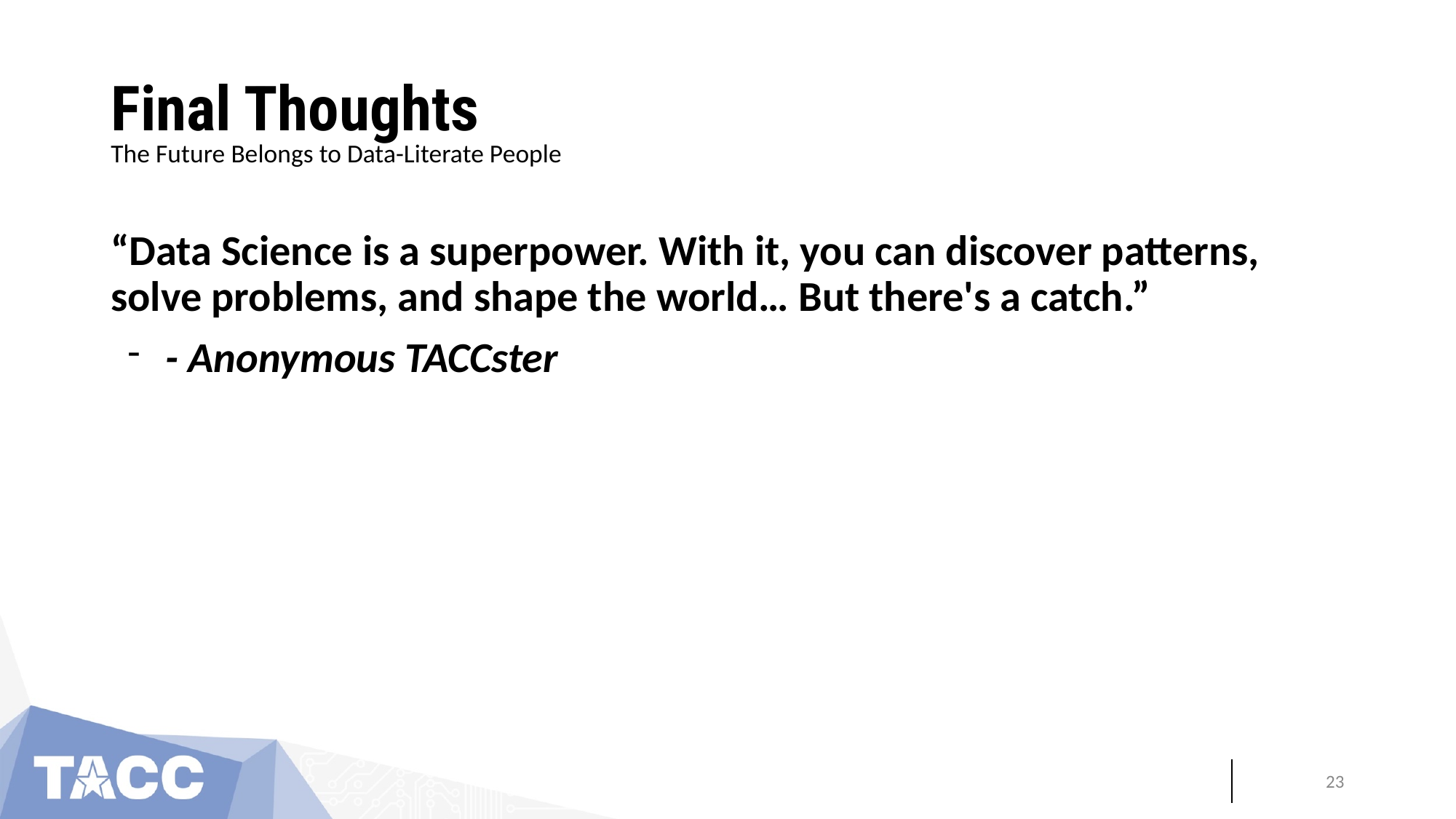

# Final Thoughts
The Future Belongs to Data-Literate People
“Data Science is a superpower. With it, you can discover patterns, solve problems, and shape the world… But there's a catch.”
- Anonymous TACCster
23